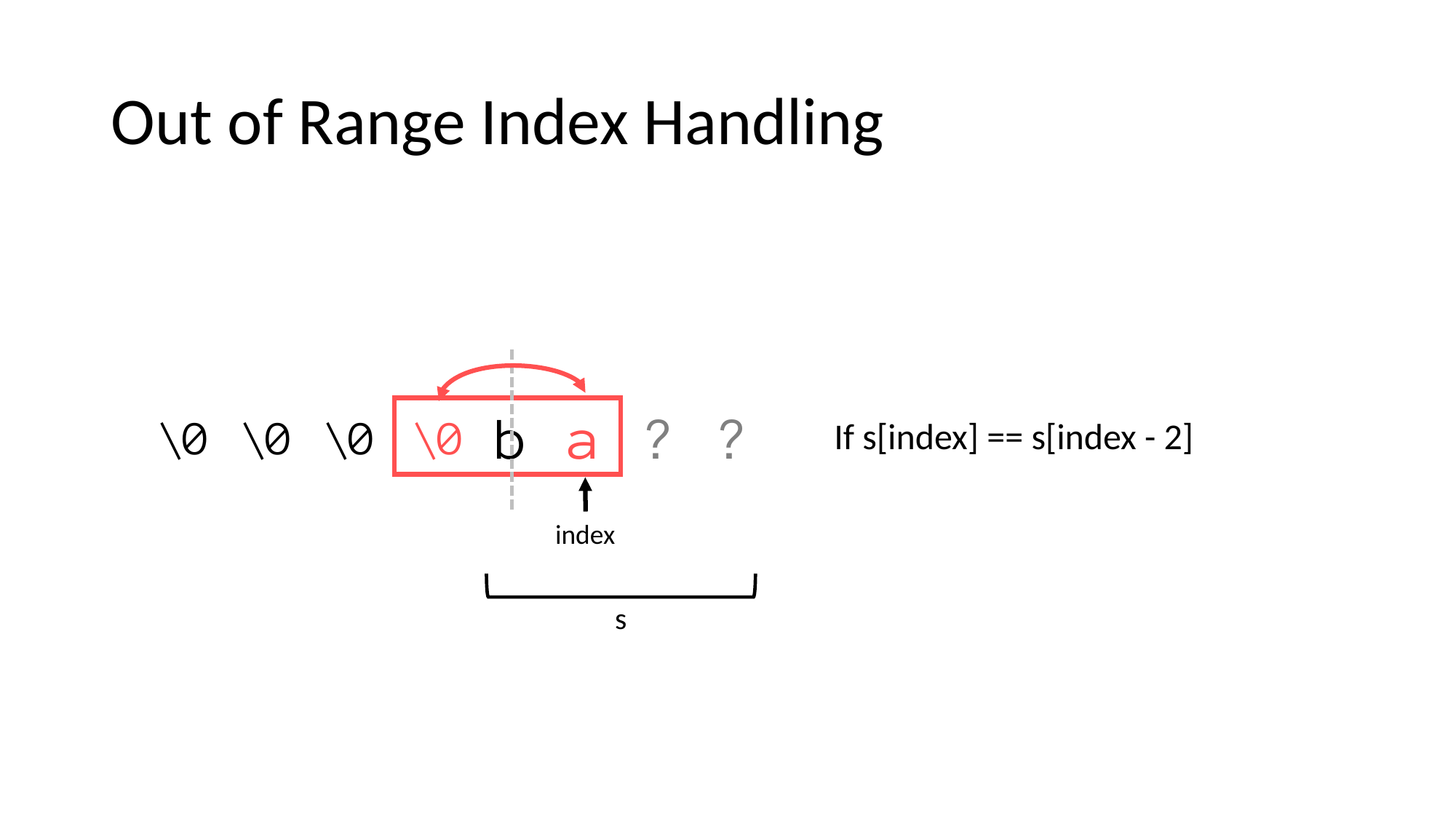

# Out of Range Index Handling
b
a
?
?

\0
\0
\0
\0
If s[index] == s[index - 2]

index
s